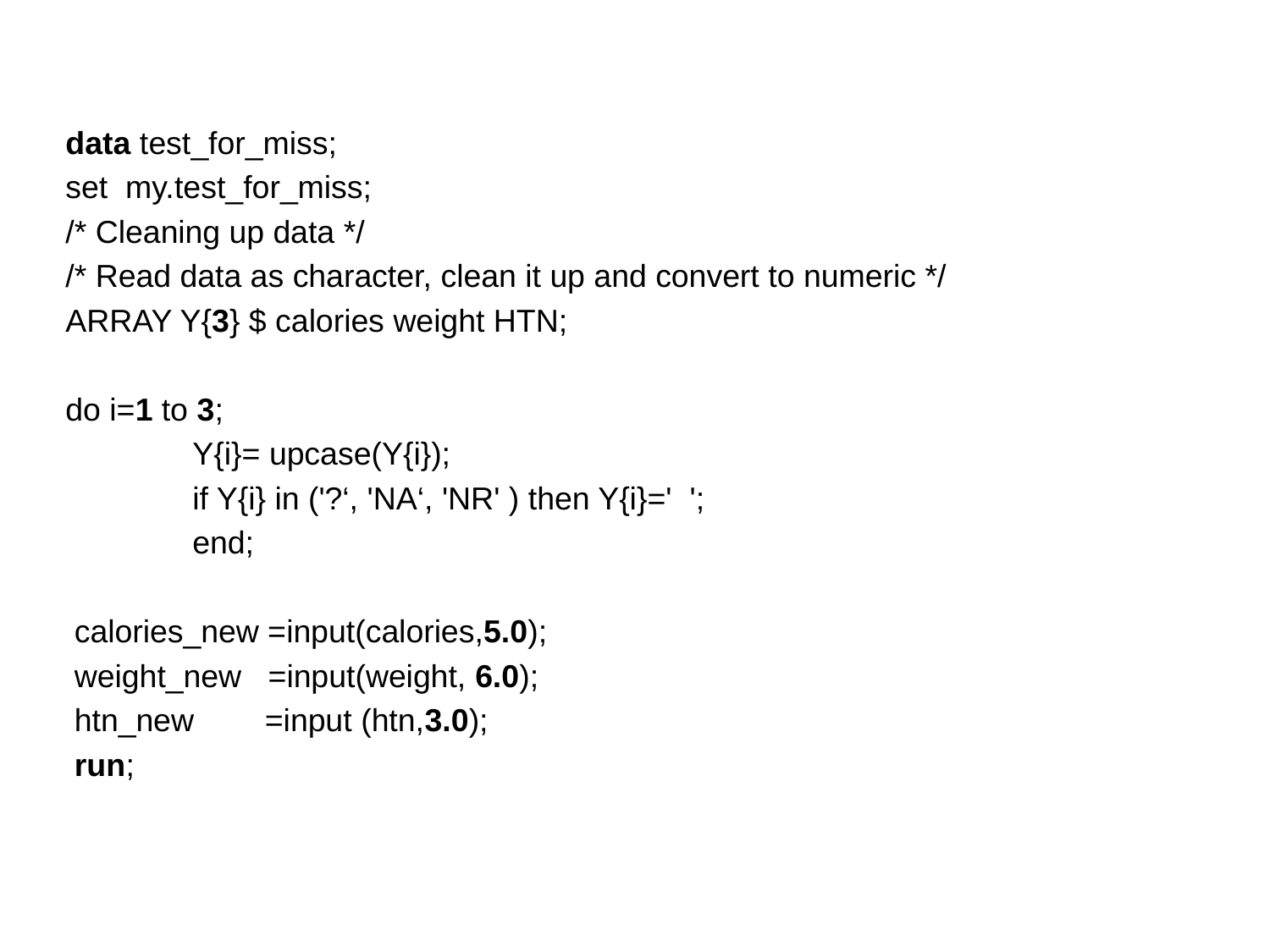

data test_for_miss;
set  my.test_for_miss;
/* Cleaning up data */
/* Read data as character, clean it up and convert to numeric */
ARRAY Y{3} $ calories weight HTN;

do i=1 to 3;
	Y{i}= upcase(Y{i});
	if Y{i} in ('?‘, 'NA‘, 'NR' ) then Y{i}='  ';
	end;

 calories_new =input(calories,5.0);
 weight_new   =input(weight, 6.0);
 htn_new        =input (htn,3.0);
 run;